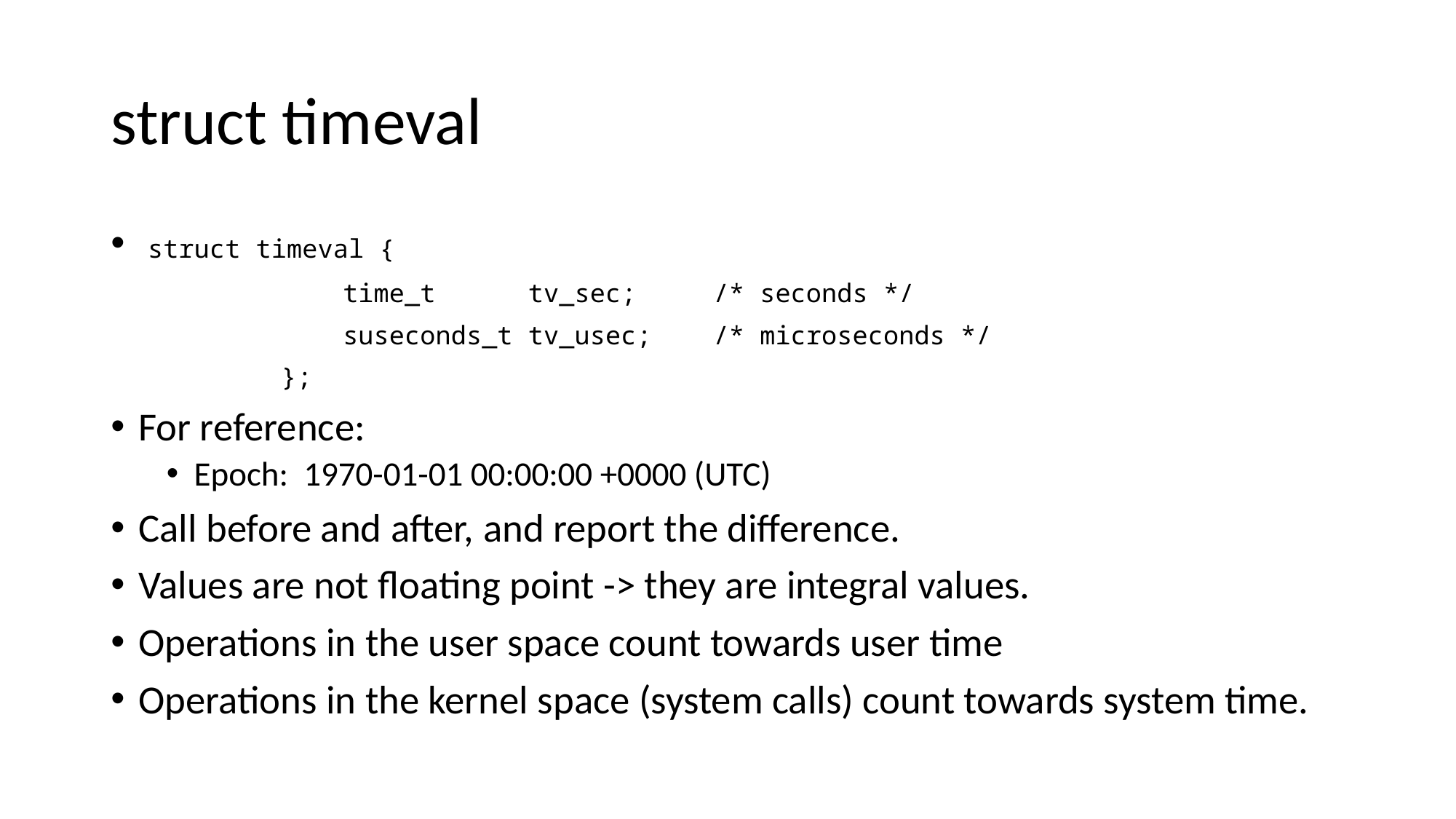

# struct timeval
 struct timeval {
               time_t      tv_sec;     /* seconds */
               suseconds_t tv_usec;    /* microseconds */
           };
For reference:
Epoch:  1970-01-01 00:00:00 +0000 (UTC)
Call before and after, and report the difference.
Values are not floating point -> they are integral values.
Operations in the user space count towards user time
Operations in the kernel space (system calls) count towards system time.